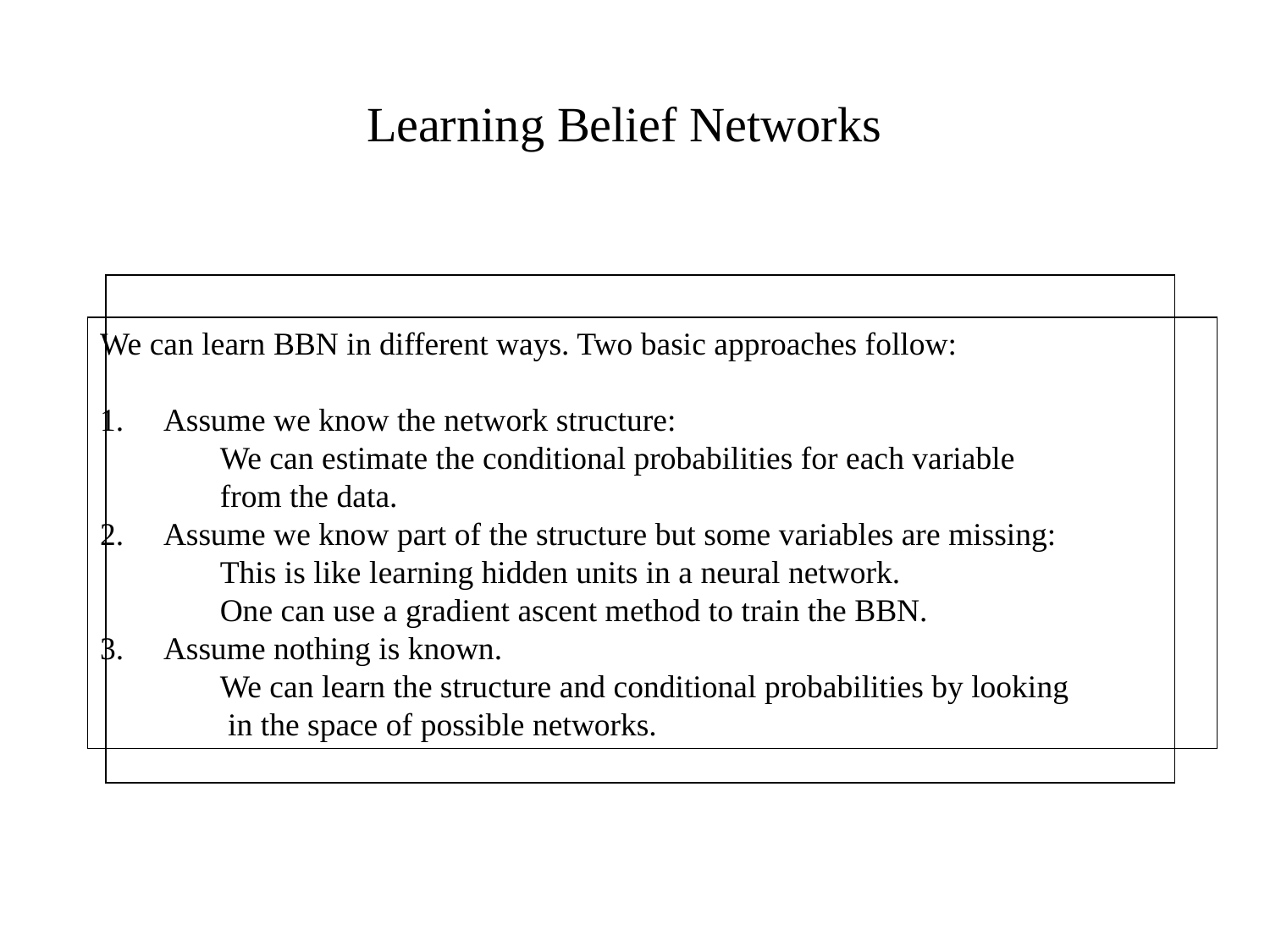

# Learning Belief Networks

We can learn BBN in different ways. Two basic approaches follow:

Assume we know the network structure:
       We can estimate the conditional probabilities for each variable
       from the data.
Assume we know part of the structure but some variables are missing:
       This is like learning hidden units in a neural network.
       One can use a gradient ascent method to train the BBN.
Assume nothing is known.
       We can learn the structure and conditional probabilities by looking
        in the space of possible networks.